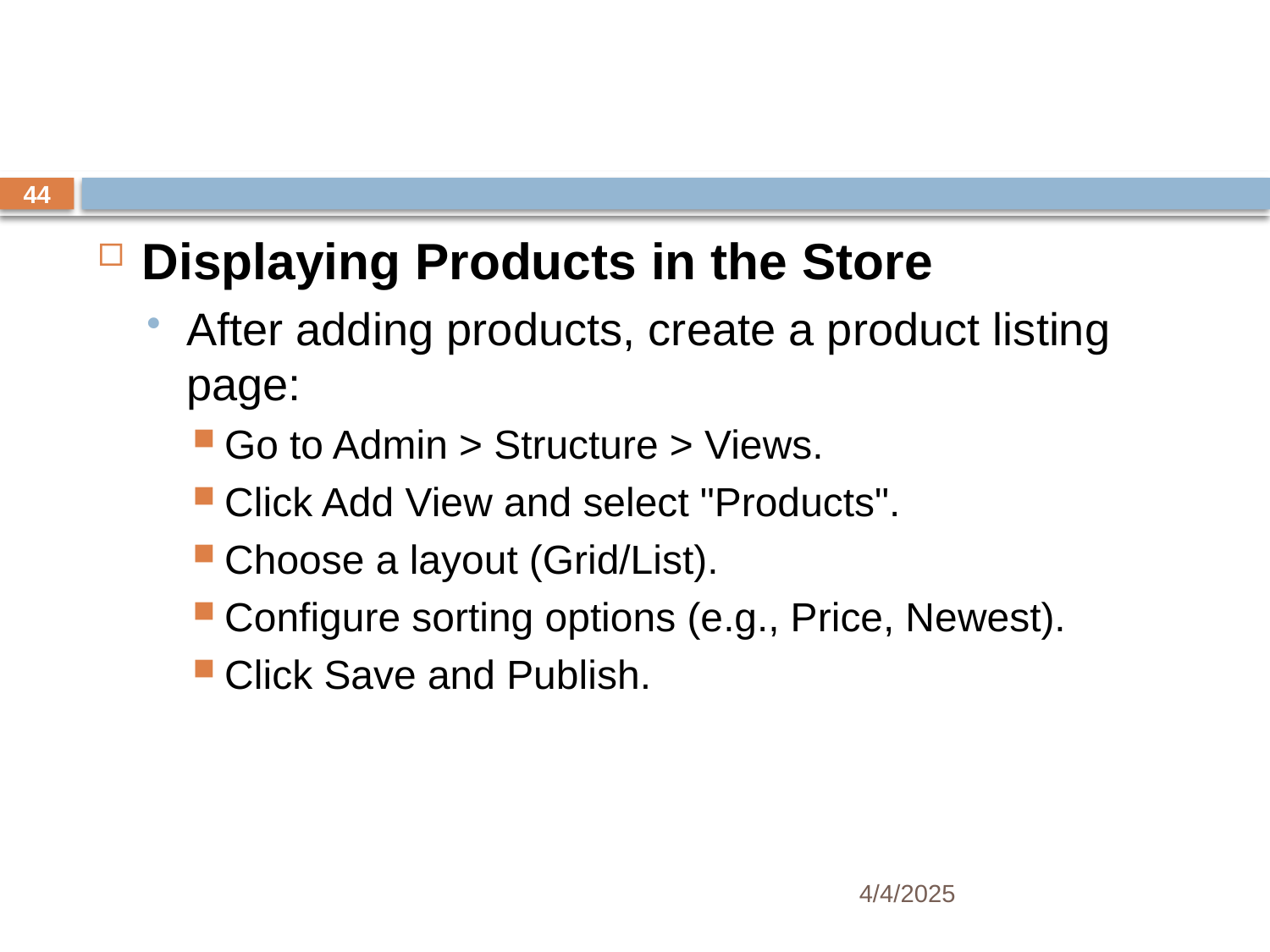

#
44
Displaying Products in the Store
After adding products, create a product listing page:
Go to Admin > Structure > Views.
Click Add View and select "Products".
Choose a layout (Grid/List).
Configure sorting options (e.g., Price, Newest).
Click Save and Publish.
4/4/2025